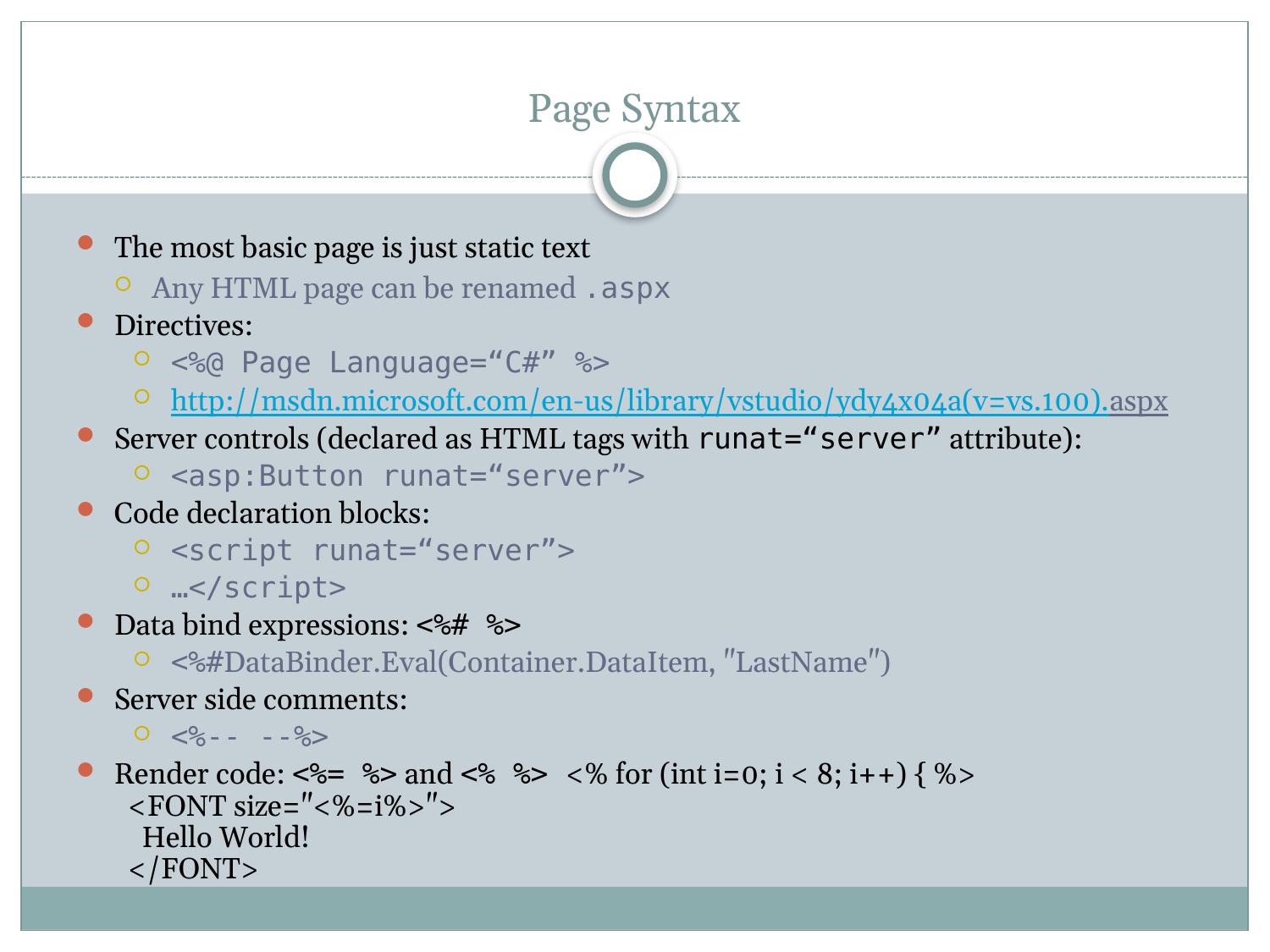

# Page Syntax
The most basic page is just static text
Any HTML page can be renamed .aspx
Directives:
<%@ Page Language=“C#” %>
http://msdn.microsoft.com/en-us/library/vstudio/ydy4x04a(v=vs.100).aspx
Server controls (declared as HTML tags with runat=“server” attribute):
<asp:Button runat=“server”>
Code declaration blocks:
<script runat=“server”>
…</script>
Data bind expressions: <%# %>
<%#DataBinder.Eval(Container.DataItem, "LastName")
Server side comments:
<%-- --%>
Render code: <%= %> and <% %> <% for (int i=0; i < 8; i++) { %>
  <FONT size="<%=i%>">
    Hello World!
  </FONT>